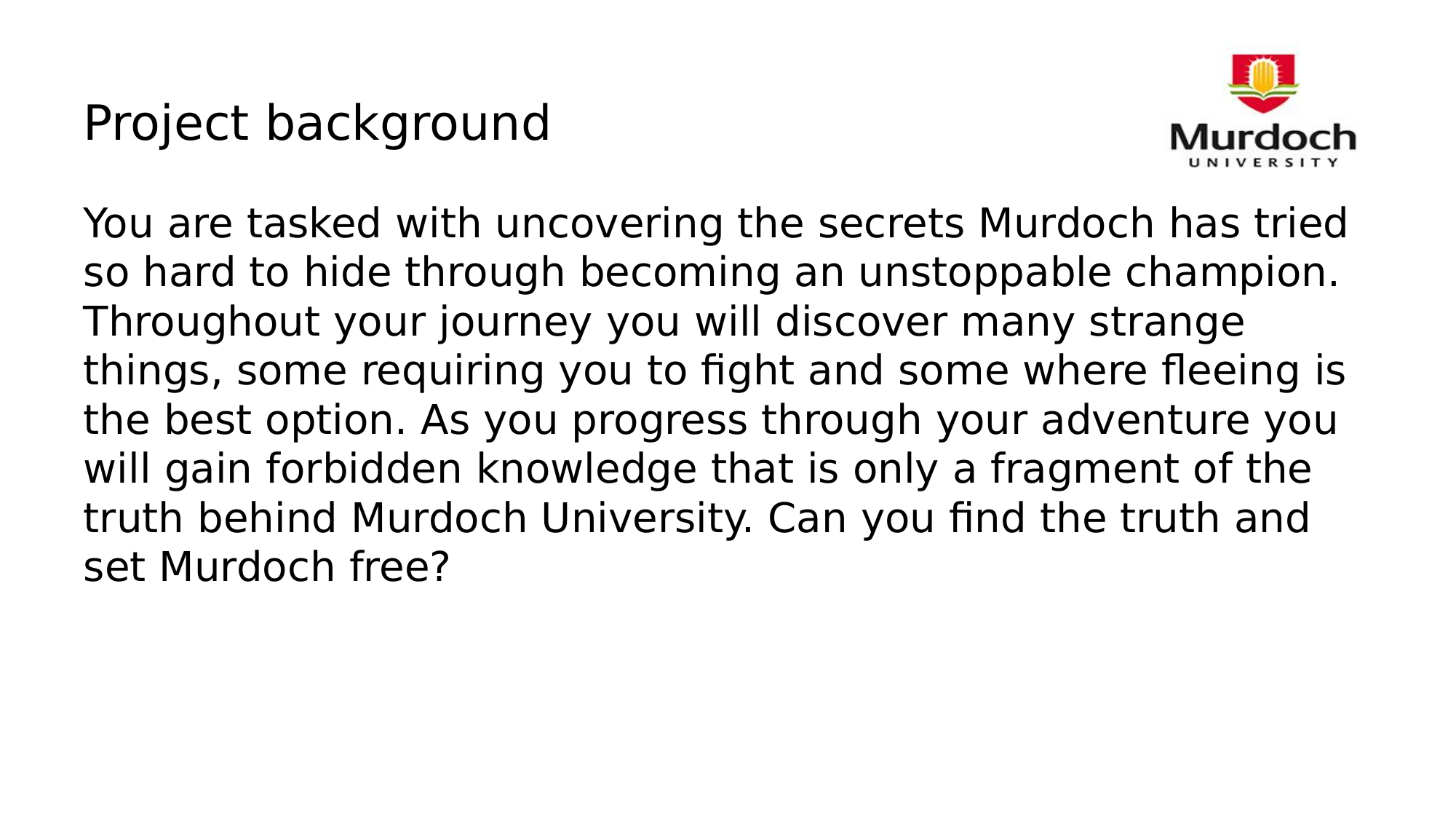

# Project background
You are tasked with uncovering the secrets Murdoch has tried so hard to hide through becoming an unstoppable champion. Throughout your journey you will discover many strange things, some requiring you to fight and some where fleeing is the best option. As you progress through your adventure you will gain forbidden knowledge that is only a fragment of the truth behind Murdoch University. Can you find the truth and set Murdoch free?